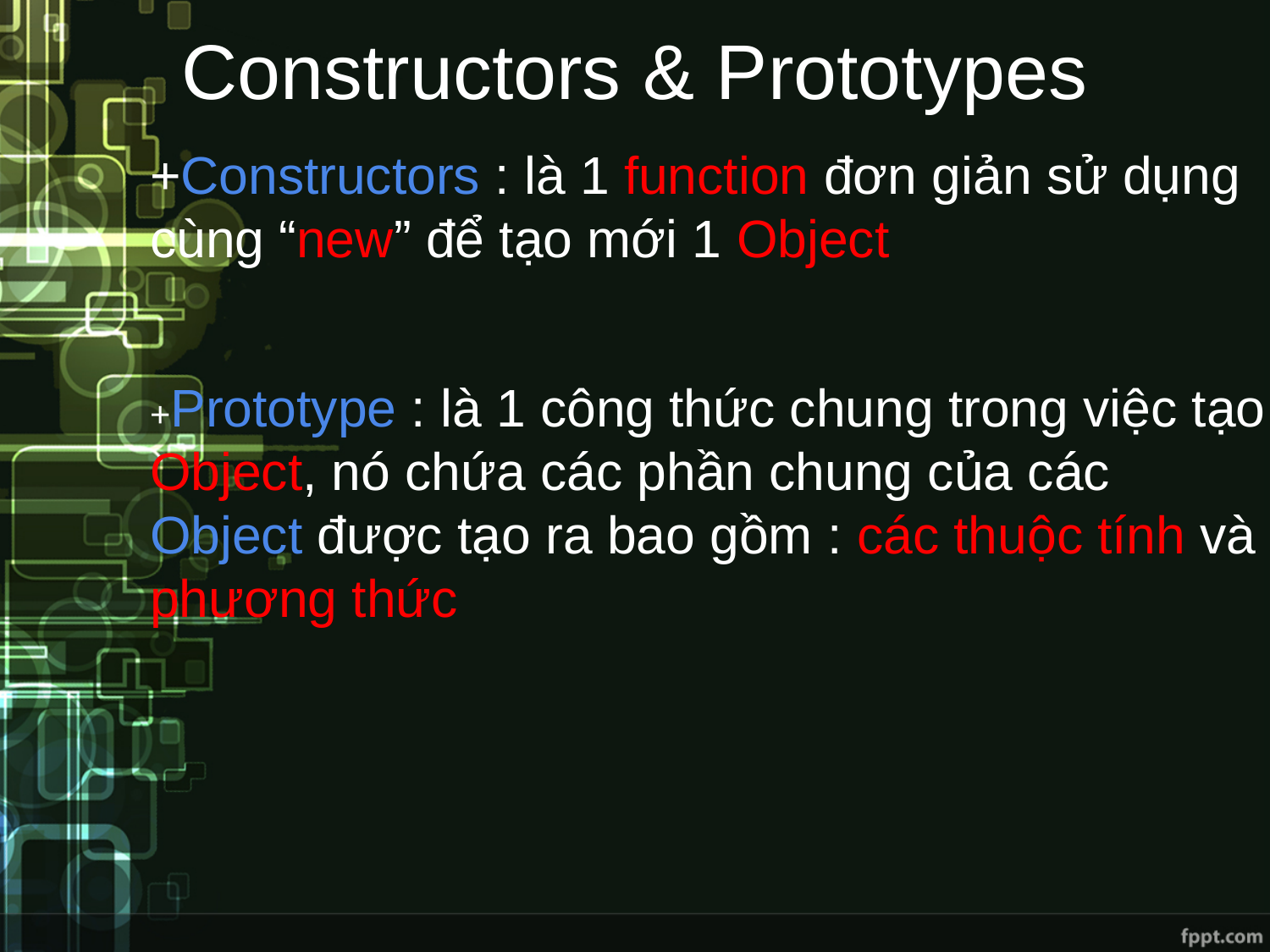

# Constructors & Prototypes
+Constructors : là 1 function đơn giản sử dụng cùng “new” để tạo mới 1 Object

+Prototype : là 1 công thức chung trong việc tạo Object, nó chứa các phần chung của các Object được tạo ra bao gồm : các thuộc tính và phương thức